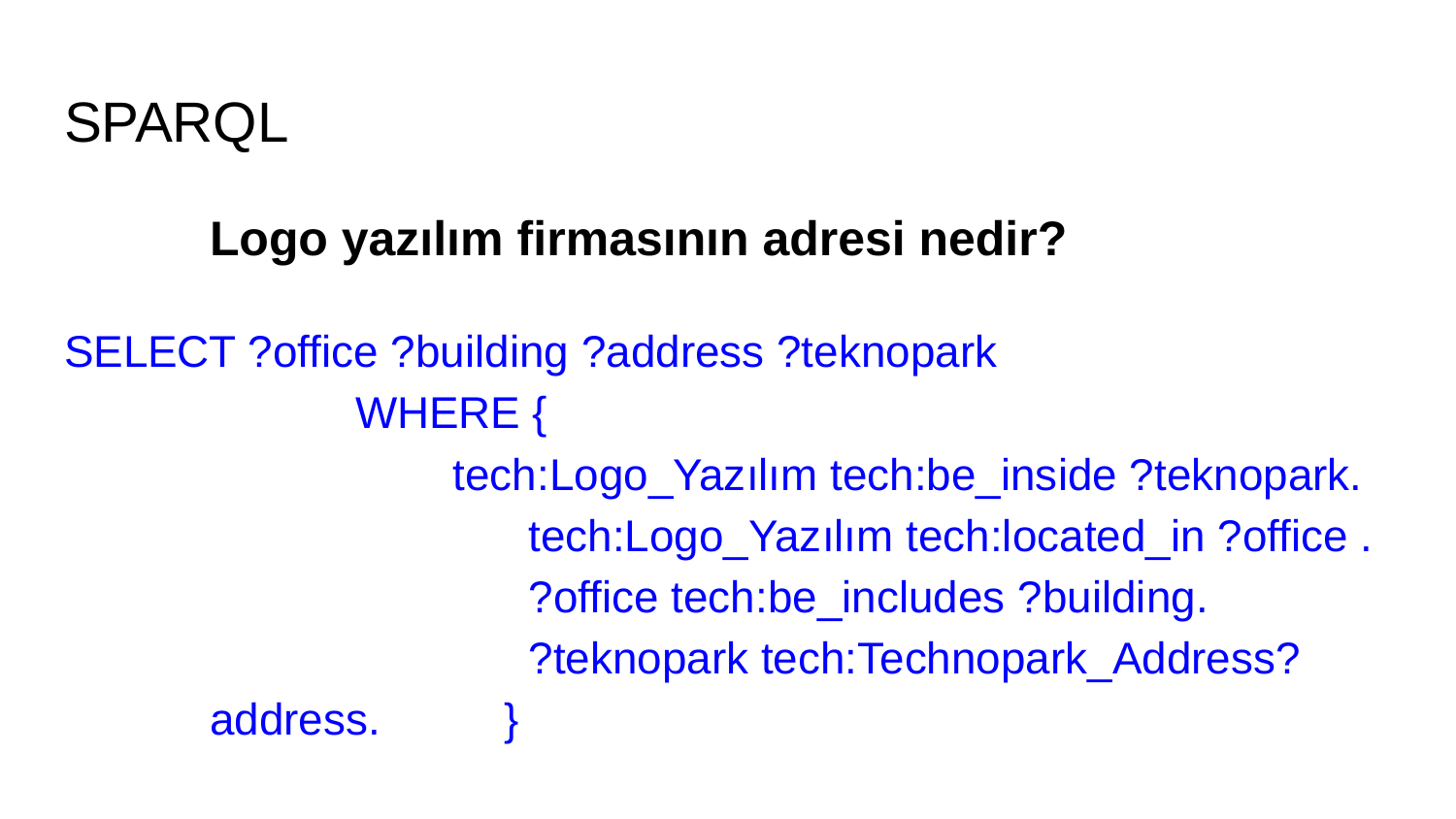

# SPARQL

Logo yazılım firmasının adresi nedir?

SELECT ?office ?building ?address ?teknopark
	WHERE {
  tech:Logo_Yazılım tech:be_inside ?teknopark.
	              tech:Logo_Yazılım tech:located_in ?office .
	              ?office tech:be_includes ?building.
  	              ?teknopark tech:Technopark_Address?address.          }